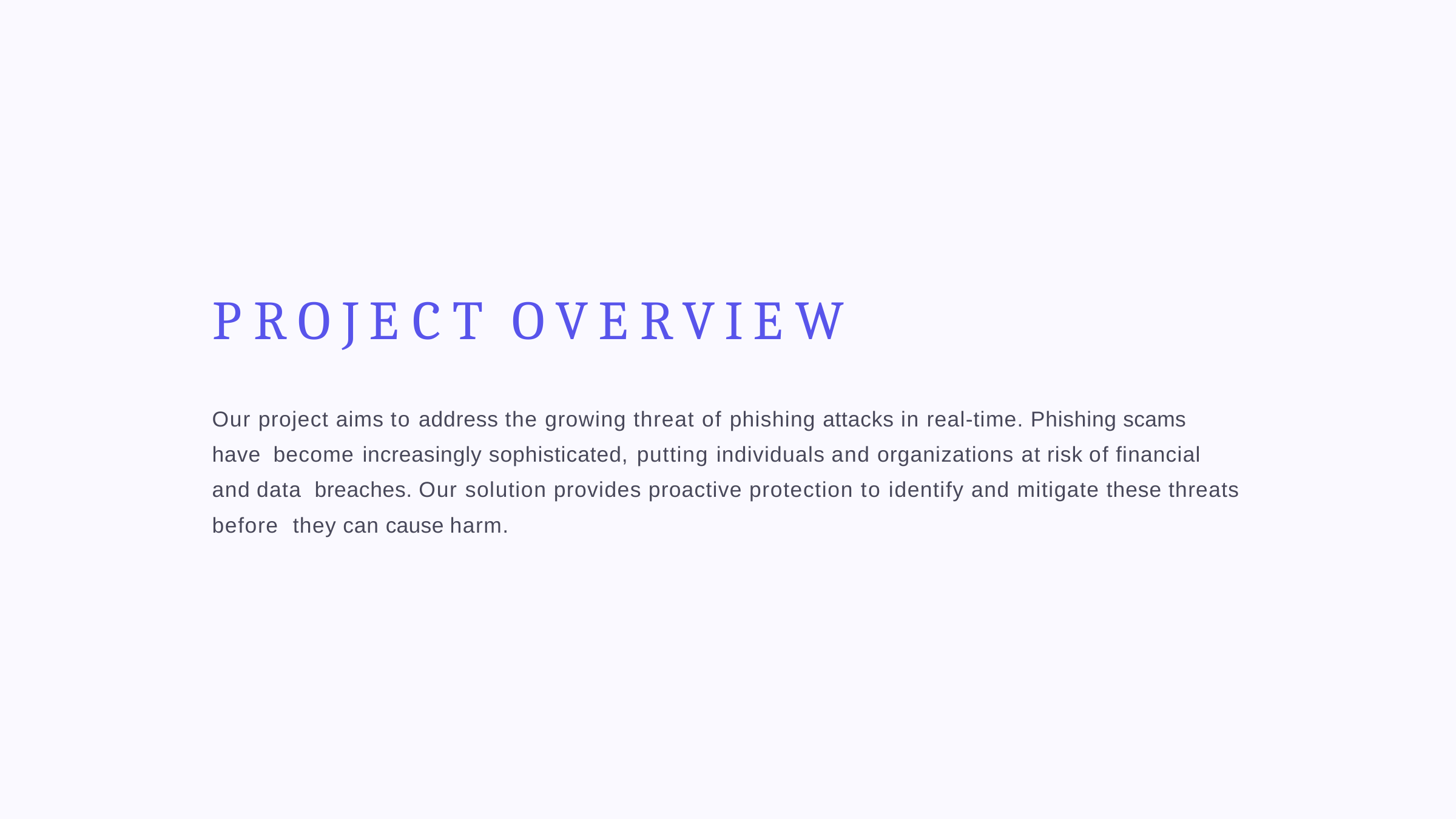

# PROJECT OVERVIEW
Our project aims to address the growing threat of phishing attacks in real-time. Phishing scams have  become increasingly sophisticated, putting individuals and organizations at risk of financial and data  breaches. Our solution provides proactive protection to identify and mitigate these threats before  they can cause harm.